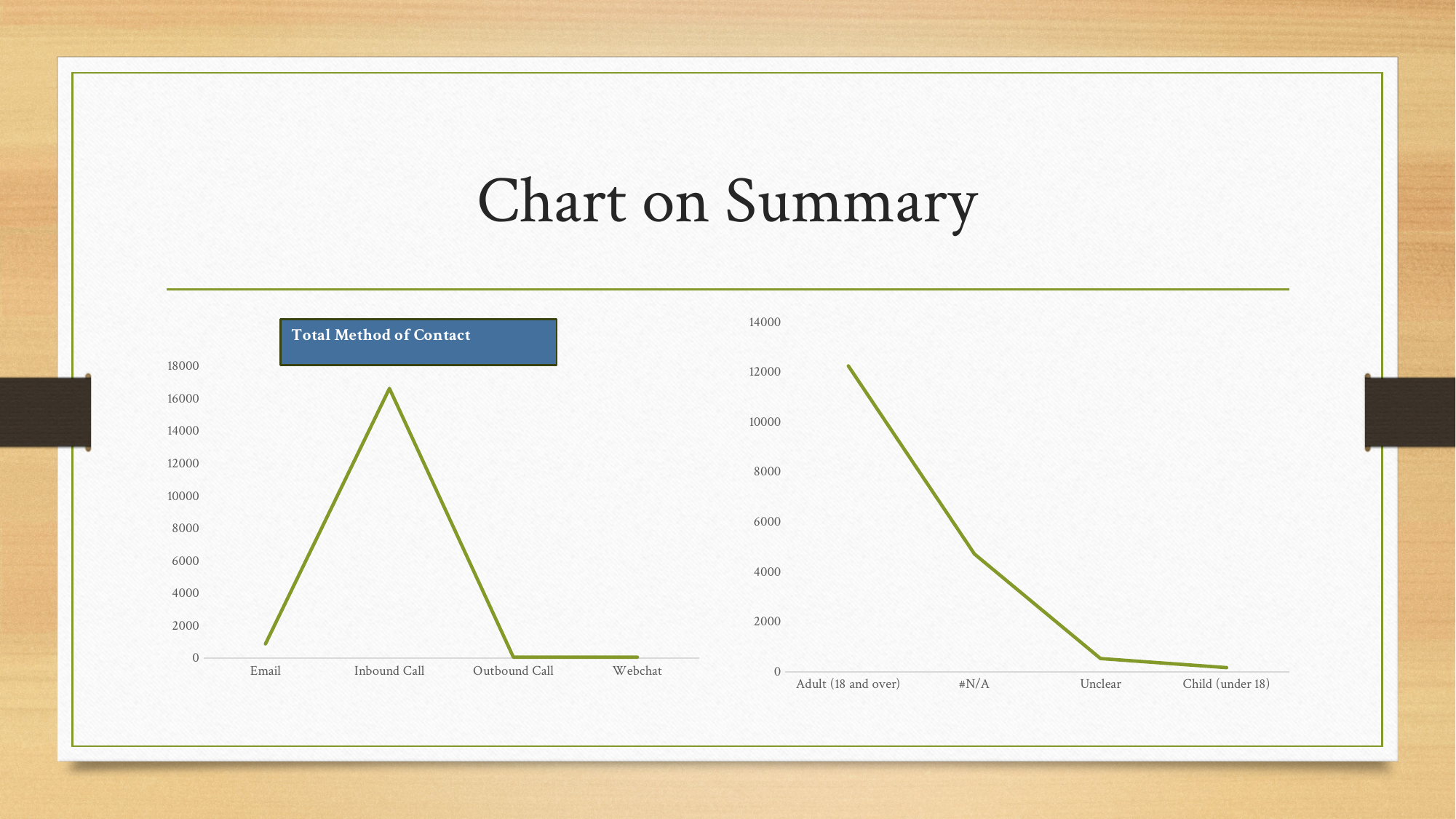

# Chart on Summary

### Chart

| Category | Total |
|---|---|
| Email | 882.0 |
| Inbound Call | 16645.0 |
| Outbound Call | 61.0 |
| Webchat | 66.0 |

### Chart

| Category | Total |
|---|---|
| Adult (18 and over) | 12249.0 |
| #N/A | 4714.0 |
| Unclear | 527.0 |
| Child (under 18) | 164.0 |